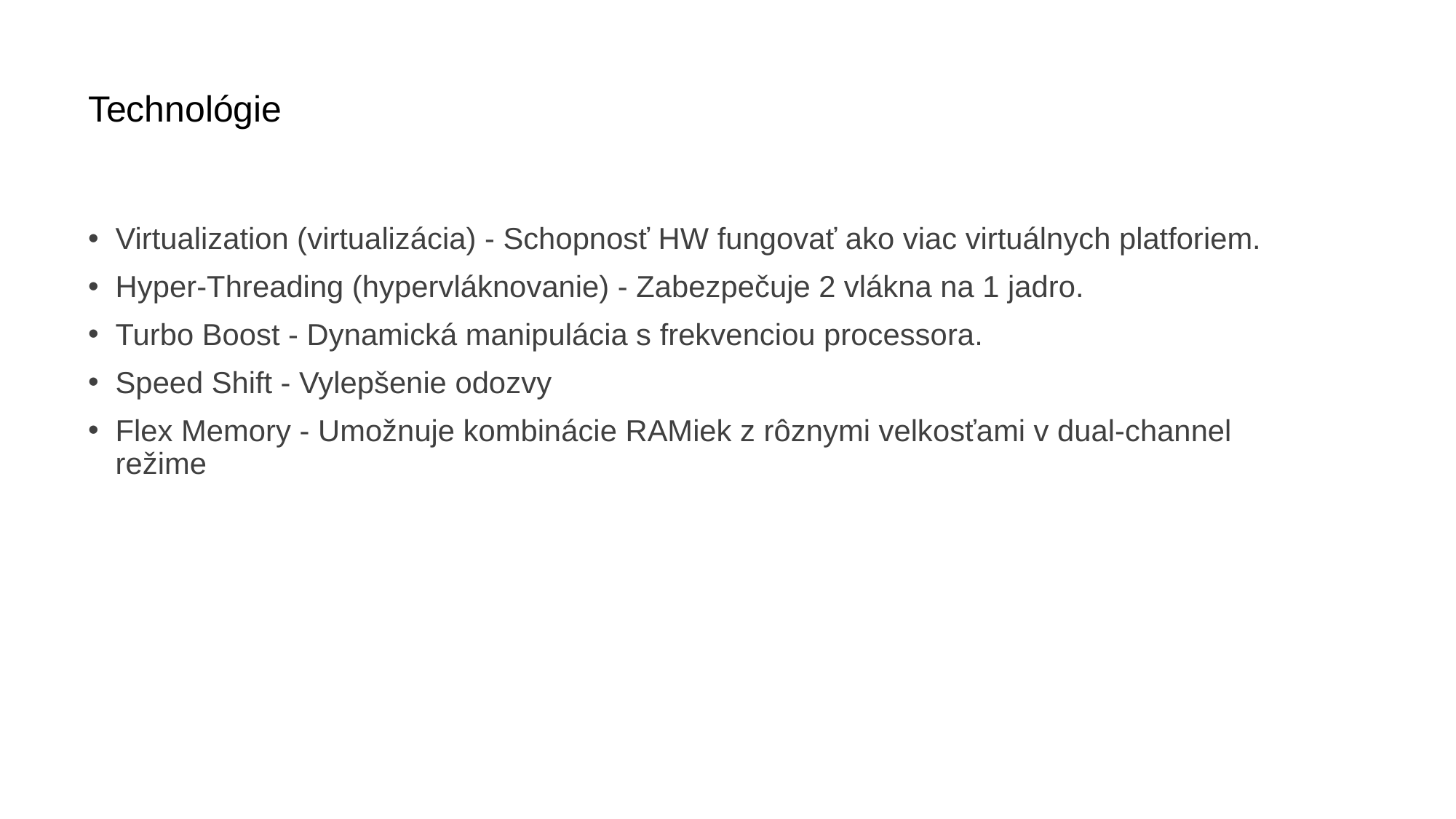

# Technológie
Virtualization (virtualizácia) - Schopnosť HW fungovať ako viac virtuálnych platforiem.
Hyper-Threading (hypervláknovanie) - Zabezpečuje 2 vlákna na 1 jadro.
Turbo Boost - Dynamická manipulácia s frekvenciou processora.
Speed Shift - Vylepšenie odozvy
Flex Memory - Umožnuje kombinácie RAMiek z rôznymi velkosťami v dual-channel režime